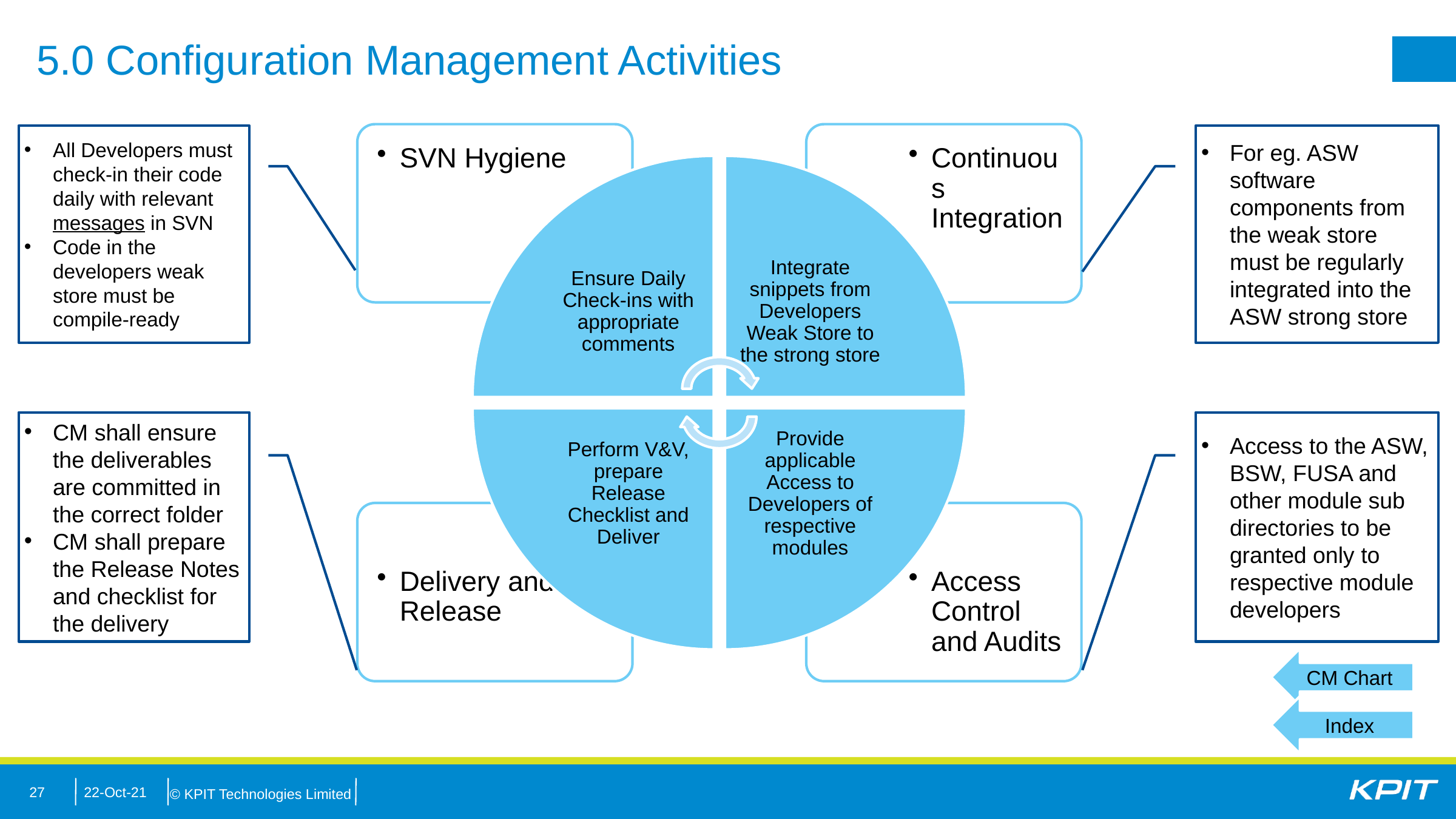

5.0 Configuration Management Activities
Access Control and Audits
Delivery and Release
Continuous Integration
SVN Hygiene
Ensure Daily Check-ins with appropriate comments
Integrate snippets from Developers Weak Store to the strong store
Provide applicable Access to Developers of respective modules
Perform V&V, prepare Release Checklist and Deliver
All Developers must check-in their code daily with relevant messages in SVN
Code in the developers weak store must be compile-ready
For eg. ASW software components from the weak store must be regularly integrated into the ASW strong store
CM shall ensure the deliverables are committed in the correct folder
CM shall prepare the Release Notes and checklist for the delivery
Access to the ASW, BSW, FUSA and other module sub directories to be granted only to respective module developers
CM Chart
Index
27
22-Oct-21